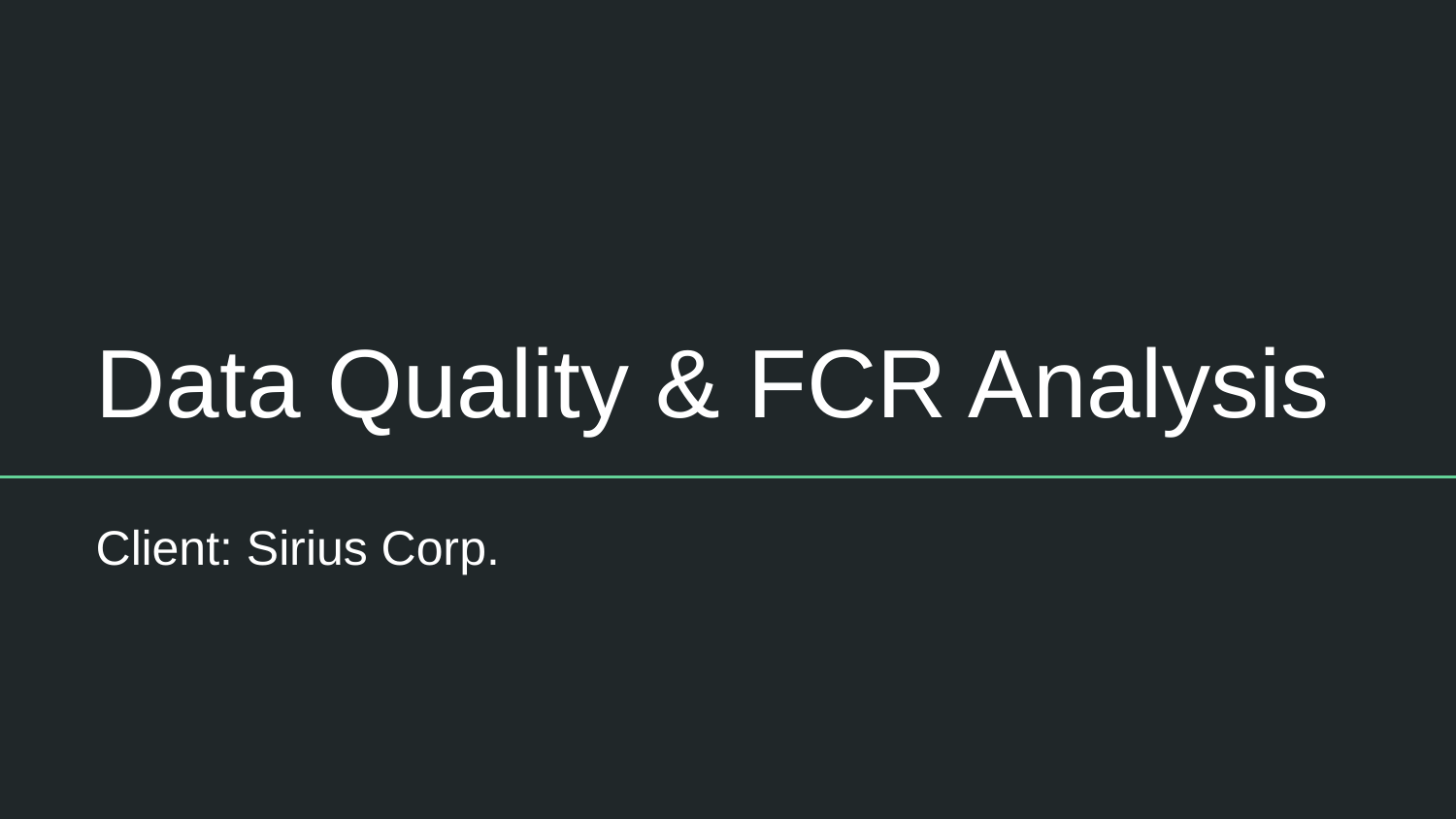

# Data Quality & FCR Analysis
Client: Sirius Corp.